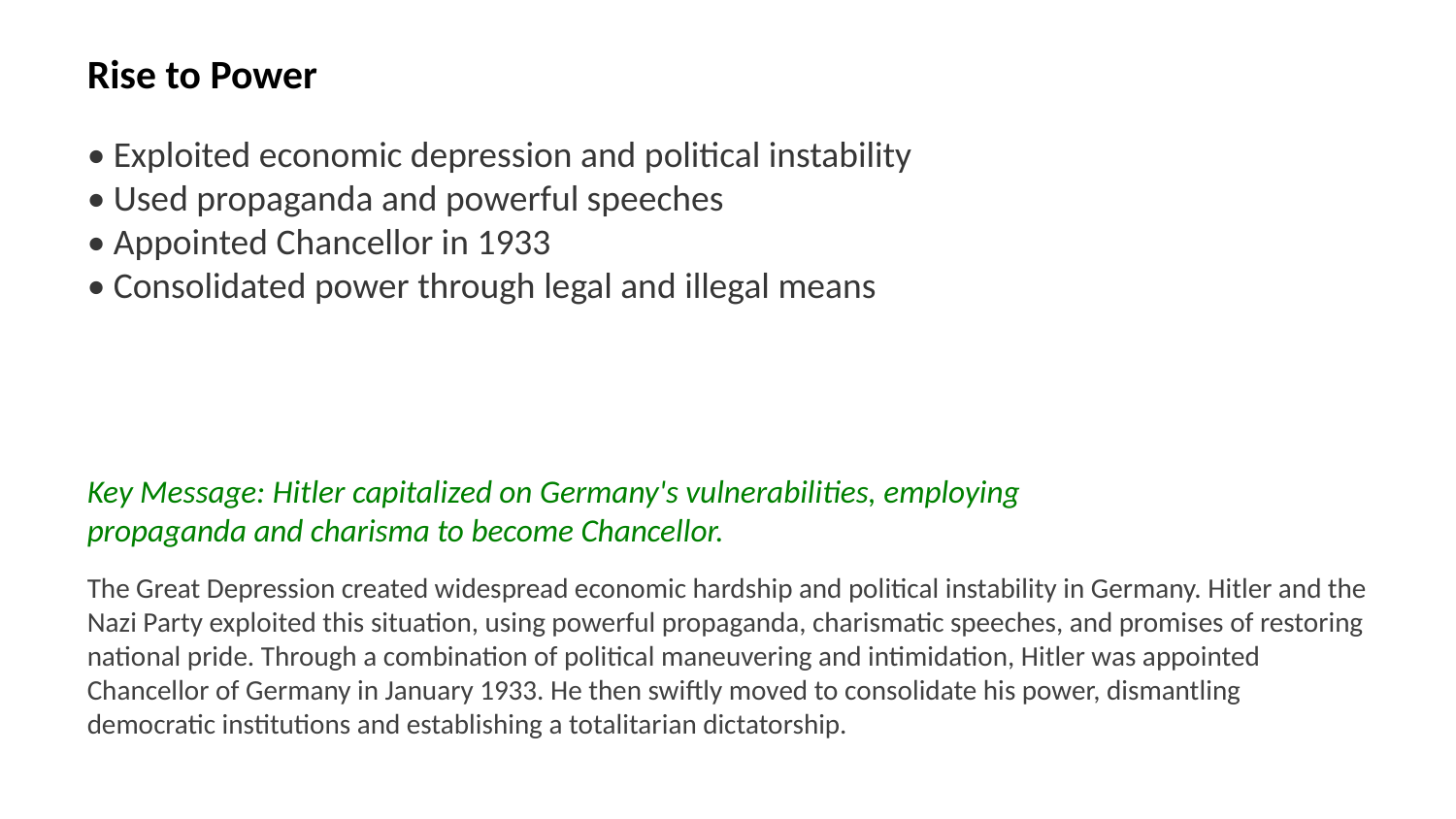

Rise to Power
• Exploited economic depression and political instability
• Used propaganda and powerful speeches
• Appointed Chancellor in 1933
• Consolidated power through legal and illegal means
Key Message: Hitler capitalized on Germany's vulnerabilities, employing propaganda and charisma to become Chancellor.
The Great Depression created widespread economic hardship and political instability in Germany. Hitler and the Nazi Party exploited this situation, using powerful propaganda, charismatic speeches, and promises of restoring national pride. Through a combination of political maneuvering and intimidation, Hitler was appointed Chancellor of Germany in January 1933. He then swiftly moved to consolidate his power, dismantling democratic institutions and establishing a totalitarian dictatorship.
Images: Nazi propaganda posters, Hitler speeches, Reichstag Fire, Hitler appointed Chancellor